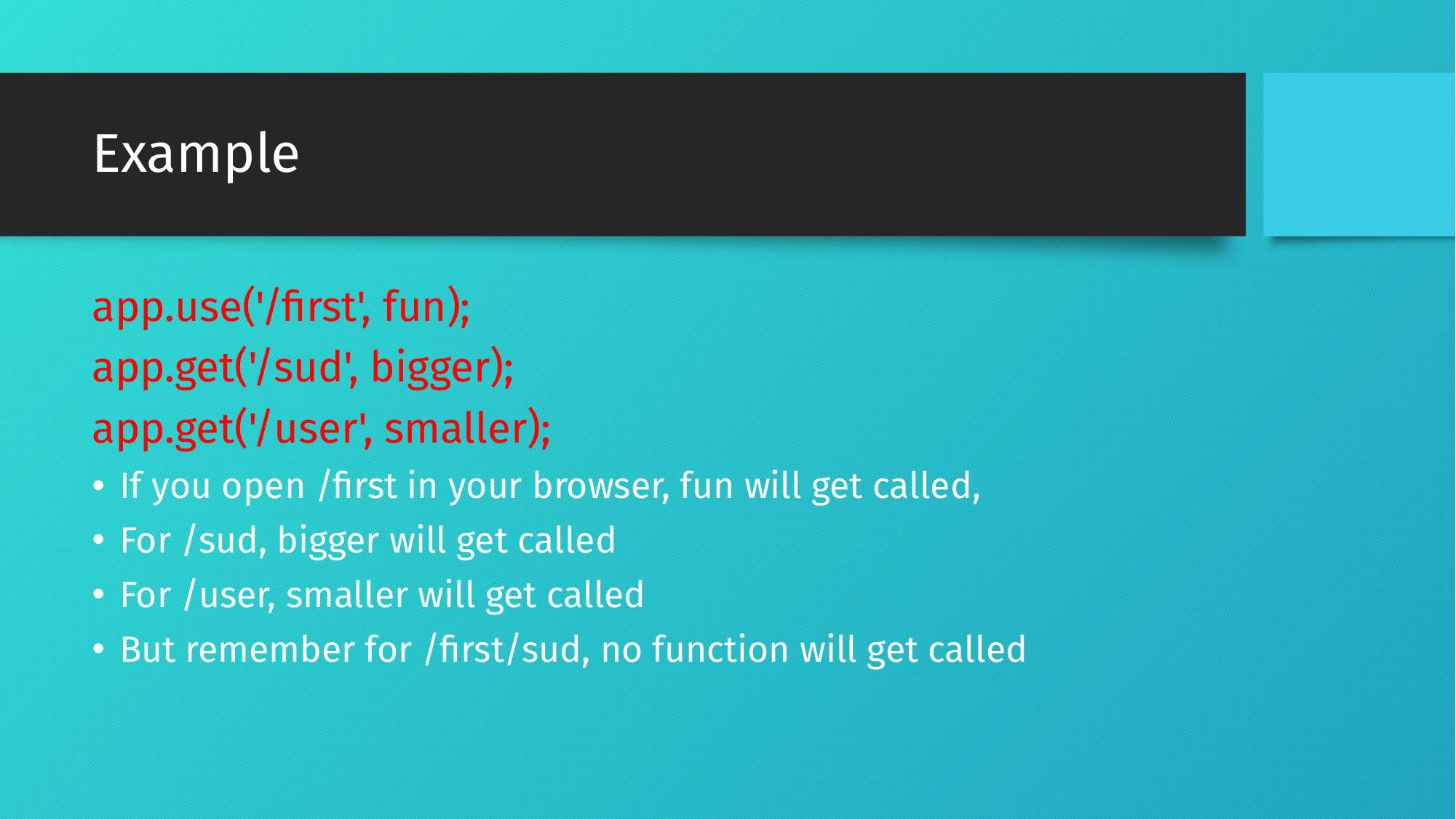

# Example
app.use('/first', fun);
app.get('/sud', bigger);
app.get('/user', smaller);
If you open /first in your browser, fun will get called,
For /sud, bigger will get called
For /user, smaller will get called
But remember for /first/sud, no function will get called